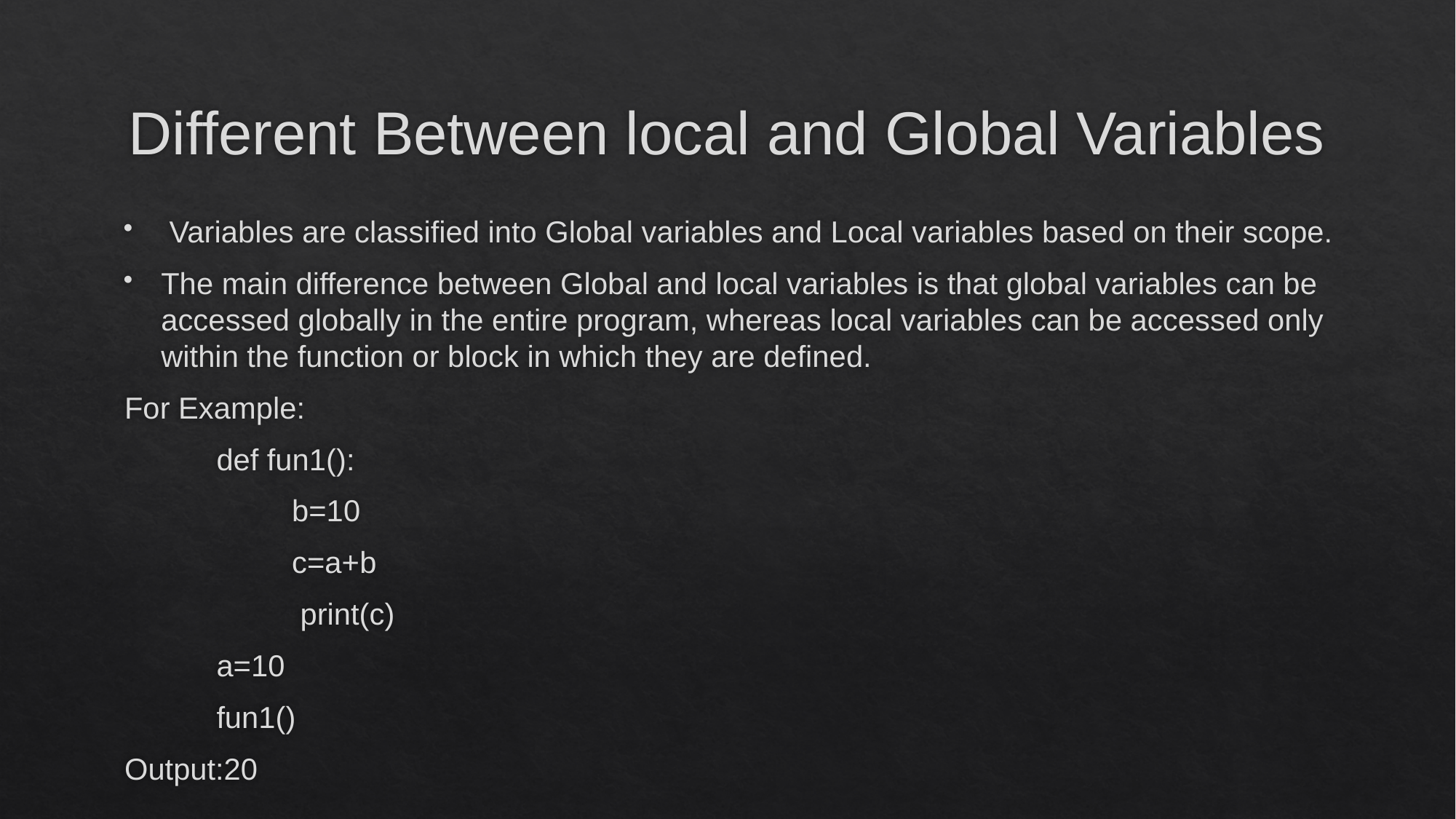

# Different Between local and Global Variables
 Variables are classified into Global variables and Local variables based on their scope.
The main difference between Global and local variables is that global variables can be accessed globally in the entire program, whereas local variables can be accessed only within the function or block in which they are defined.
For Example:
           def fun1():
                    b=10
                    c=a+b
                     print(c)
           a=10
           fun1()
Output:20